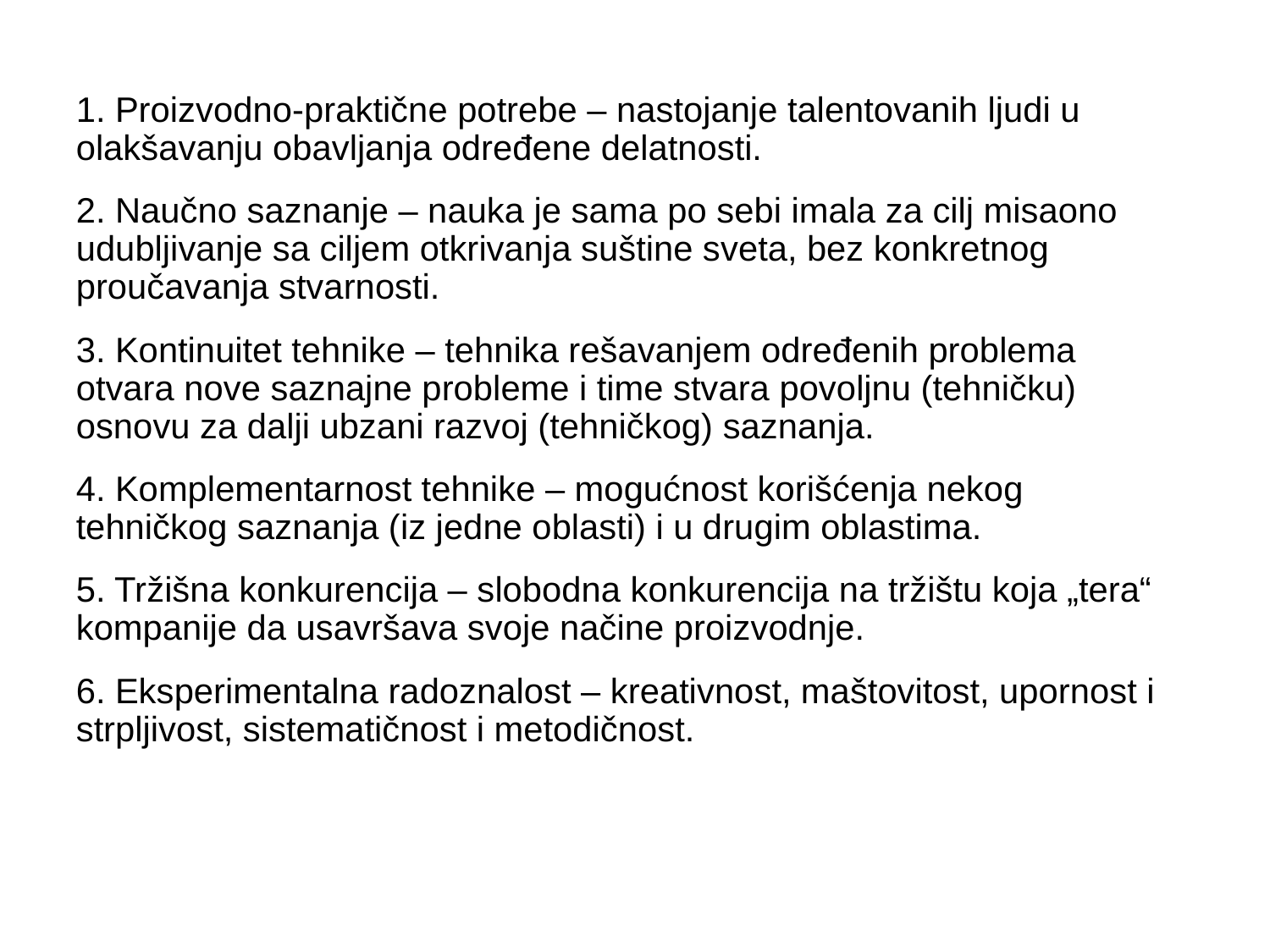

1. Proizvodno-praktične potrebe – nastojanje talentovanih ljudi u olakšavanju obavljanja određene delatnosti.
2. Naučno saznanje – nauka je sama po sebi imala za cilj misaono udubljivanje sa ciljem otkrivanja suštine sveta, bez konkretnog proučavanja stvarnosti.
3. Kontinuitet tehnike – tehnika rešavanjem određenih problema otvara nove saznajne probleme i time stvara povoljnu (tehničku) osnovu za dalji ubzani razvoj (tehničkog) saznanja.
4. Komplementarnost tehnike – mogućnost korišćenja nekog tehničkog saznanja (iz jedne oblasti) i u drugim oblastima.
5. Tržišna konkurencija – slobodna konkurencija na tržištu koja „tera“ kompanije da usavršava svoje načine proizvodnje.
6. Eksperimentalna radoznalost – kreativnost, maštovitost, upornost i strpljivost, sistematičnost i metodičnost.